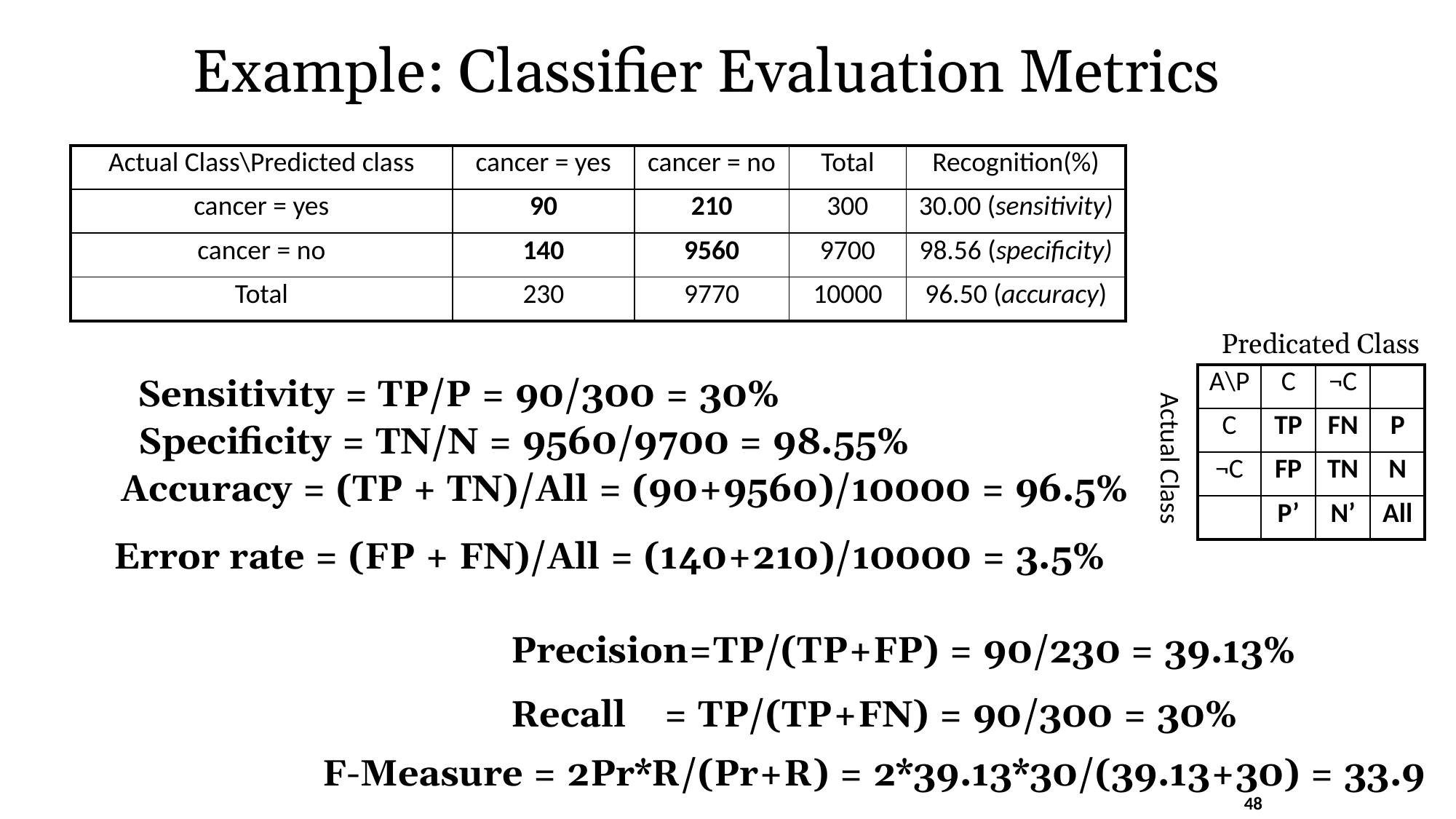

# Example: Classifier Evaluation Metrics
| Actual Class\Predicted class | cancer = yes | cancer = no | Total | Recognition(%) |
| --- | --- | --- | --- | --- |
| cancer = yes | 90 | 210 | 300 | 30.00 (sensitivity) |
| cancer = no | 140 | 9560 | 9700 | 98.56 (specificity) |
| Total | 230 | 9770 | 10000 | 96.50 (accuracy) |
Predicated Class
Sensitivity = TP/P = 90/300 = 30%
| A\P | C | ¬C |  |
| --- | --- | --- | --- |
| C | TP | FN | P |
| ¬C | FP | TN | N |
|  | P’ | N’ | All |
Actual Class
Specificity = TN/N = 9560/9700 = 98.55%
Accuracy = (TP + TN)/All = (90+9560)/10000 = 96.5%
Error rate = (FP + FN)/All = (140+210)/10000 = 3.5%

Precision=TP/(TP+FP) = 90/230 = 39.13%
Recall    = TP/(TP+FN) = 90/300 = 30%
F-Measure = 2Pr*R/(Pr+R) = 2*39.13*30/(39.13+30) = 33.9
48